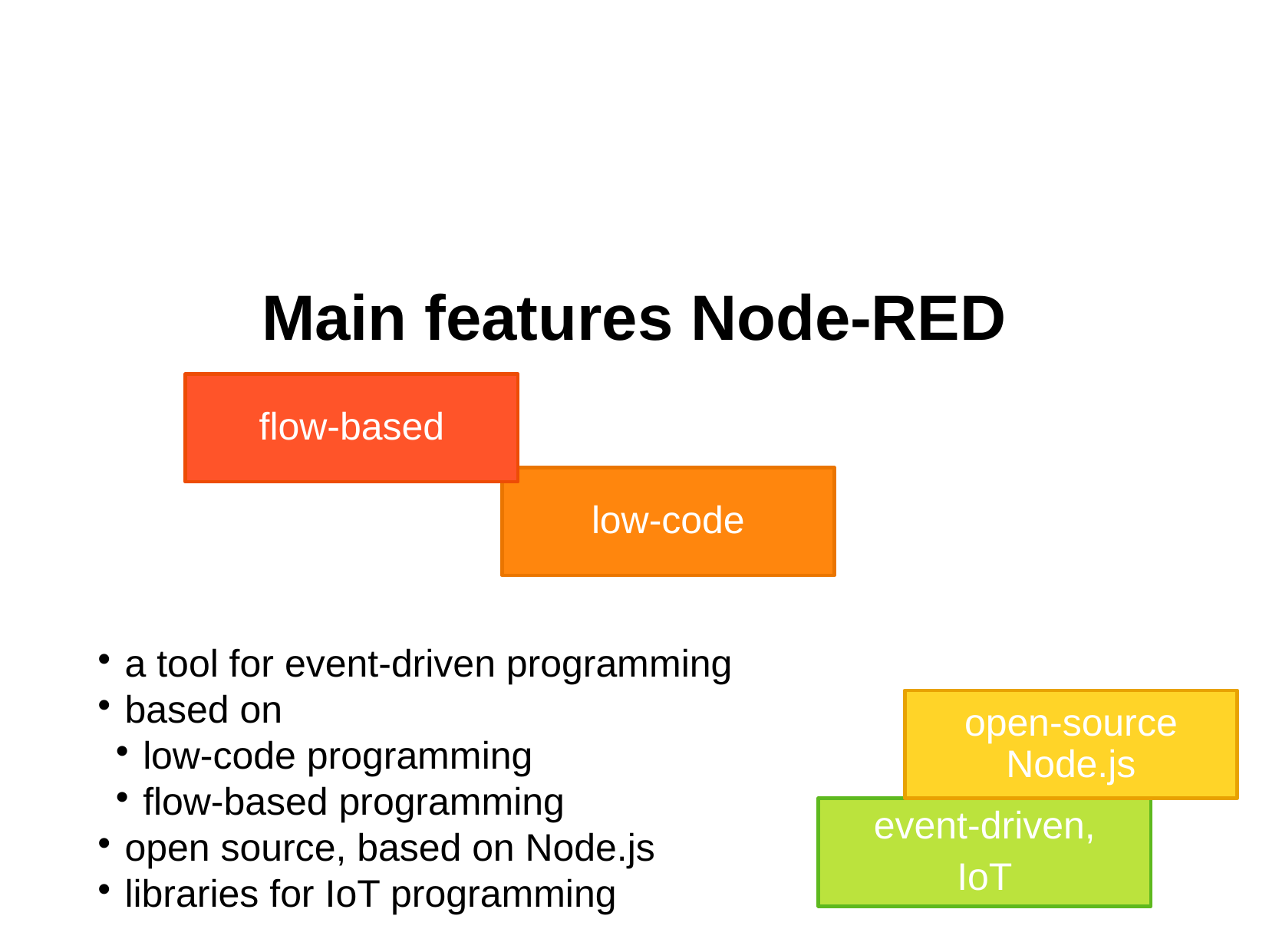

Main features Node-RED

flow-based
low-code
a tool for event-driven programming
based on
low-code programming
flow-based programming
open source, based on Node.js
libraries for IoT programming
open-source Node.js
event-driven,
IoT